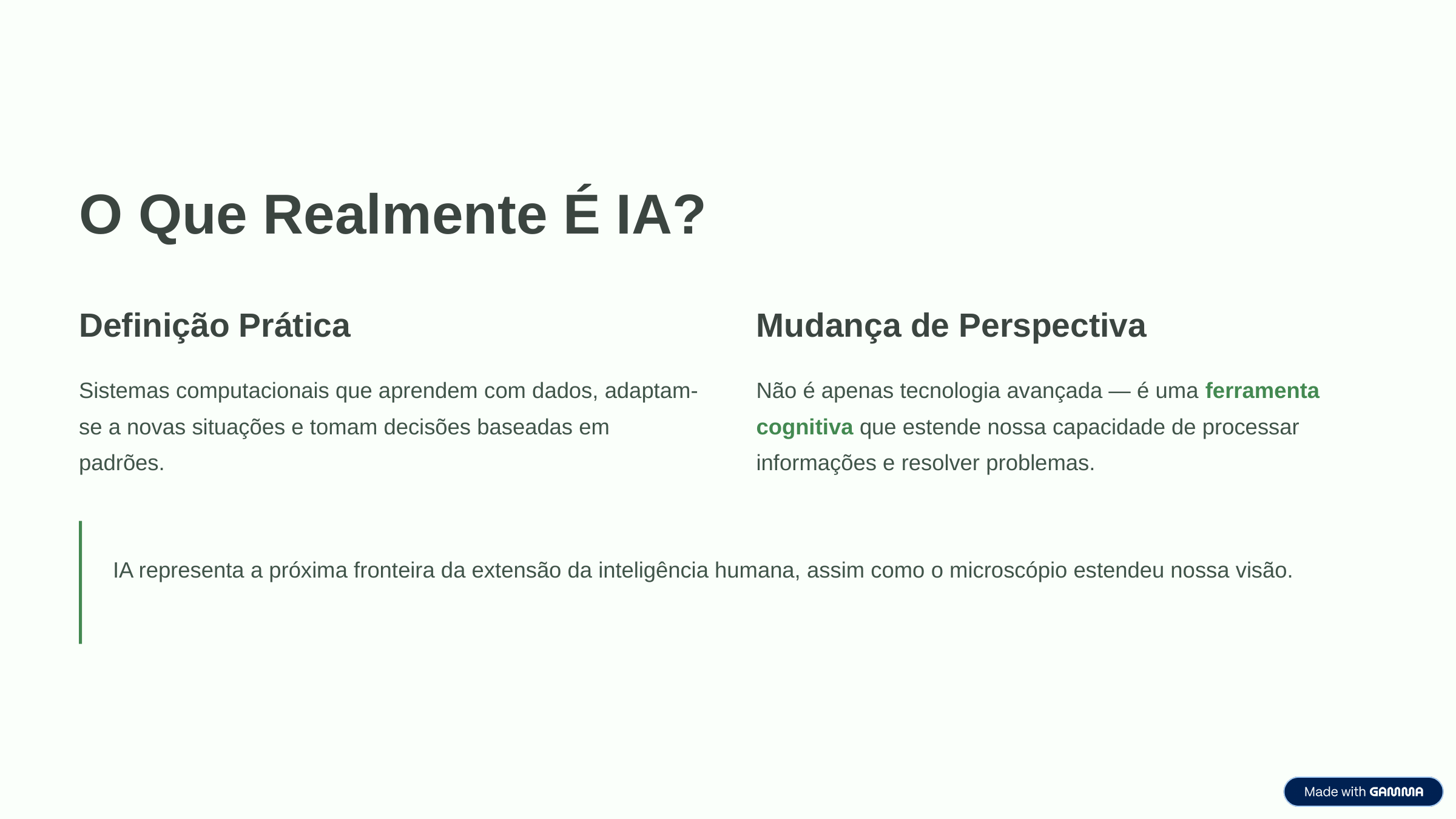

O Que Realmente É IA?
Definição Prática
Mudança de Perspectiva
Sistemas computacionais que aprendem com dados, adaptam-se a novas situações e tomam decisões baseadas em padrões.
Não é apenas tecnologia avançada — é uma ferramenta cognitiva que estende nossa capacidade de processar informações e resolver problemas.

IA representa a próxima fronteira da extensão da inteligência humana, assim como o microscópio estendeu nossa visão.